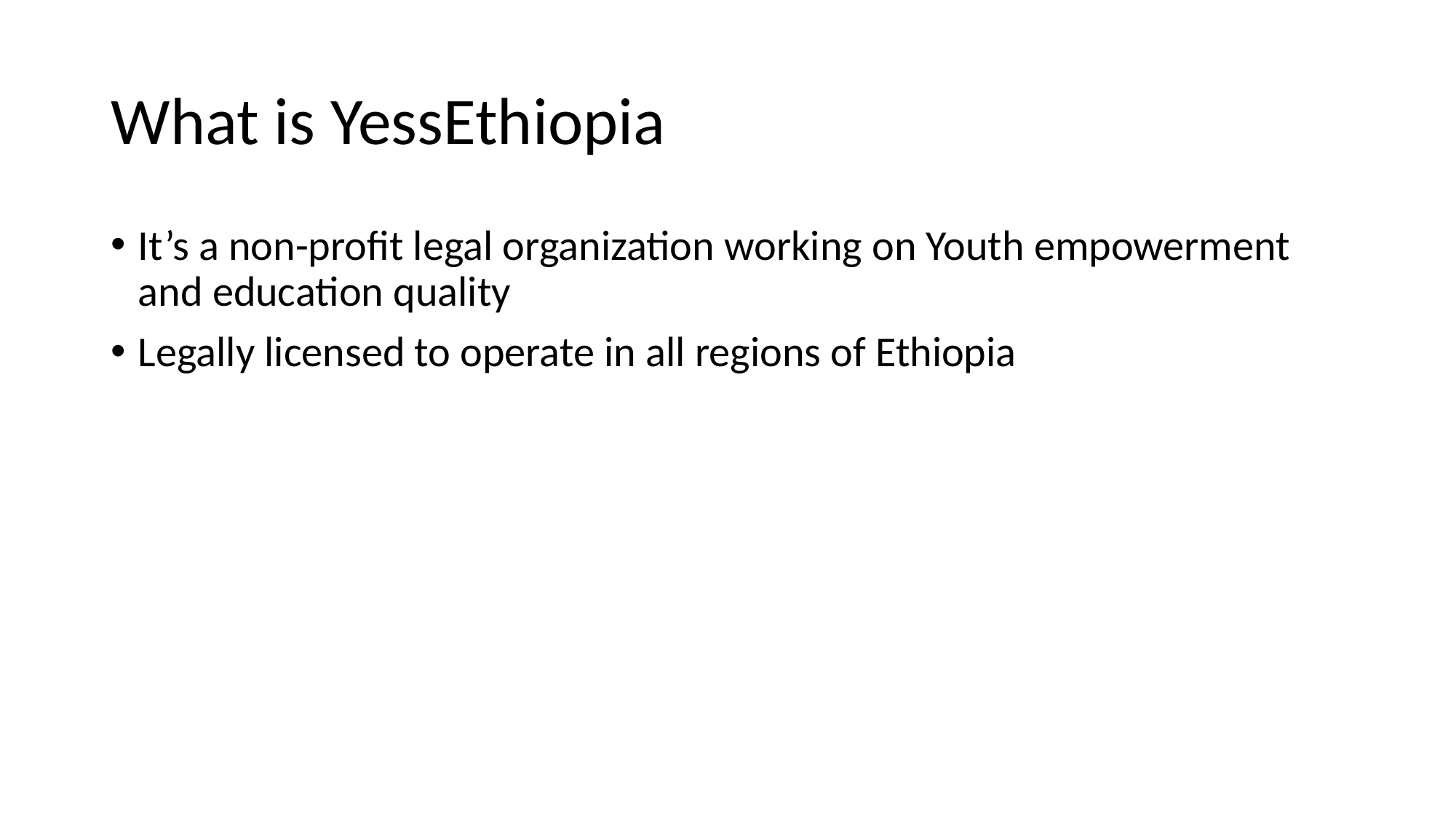

# What is YessEthiopia
It’s a non-profit legal organization working on Youth empowerment and education quality
Legally licensed to operate in all regions of Ethiopia